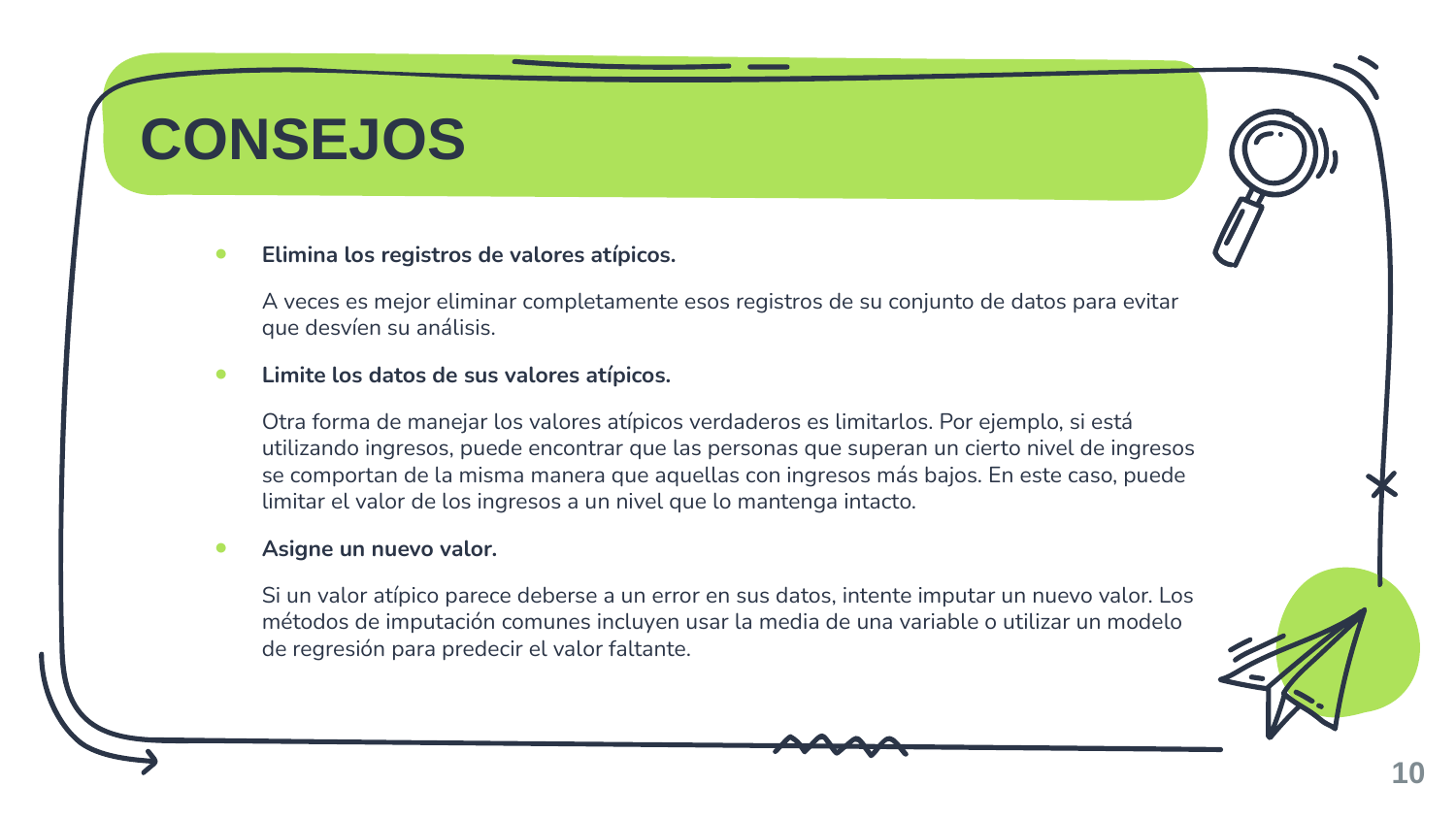

# CONSEJOS
Elimina los registros de valores atípicos.
A veces es mejor eliminar completamente esos registros de su conjunto de datos para evitar que desvíen su análisis.
Limite los datos de sus valores atípicos.
Otra forma de manejar los valores atípicos verdaderos es limitarlos. Por ejemplo, si está utilizando ingresos, puede encontrar que las personas que superan un cierto nivel de ingresos se comportan de la misma manera que aquellas con ingresos más bajos. En este caso, puede limitar el valor de los ingresos a un nivel que lo mantenga intacto.
Asigne un nuevo valor.
Si un valor atípico parece deberse a un error en sus datos, intente imputar un nuevo valor. Los métodos de imputación comunes incluyen usar la media de una variable o utilizar un modelo de regresión para predecir el valor faltante.

10